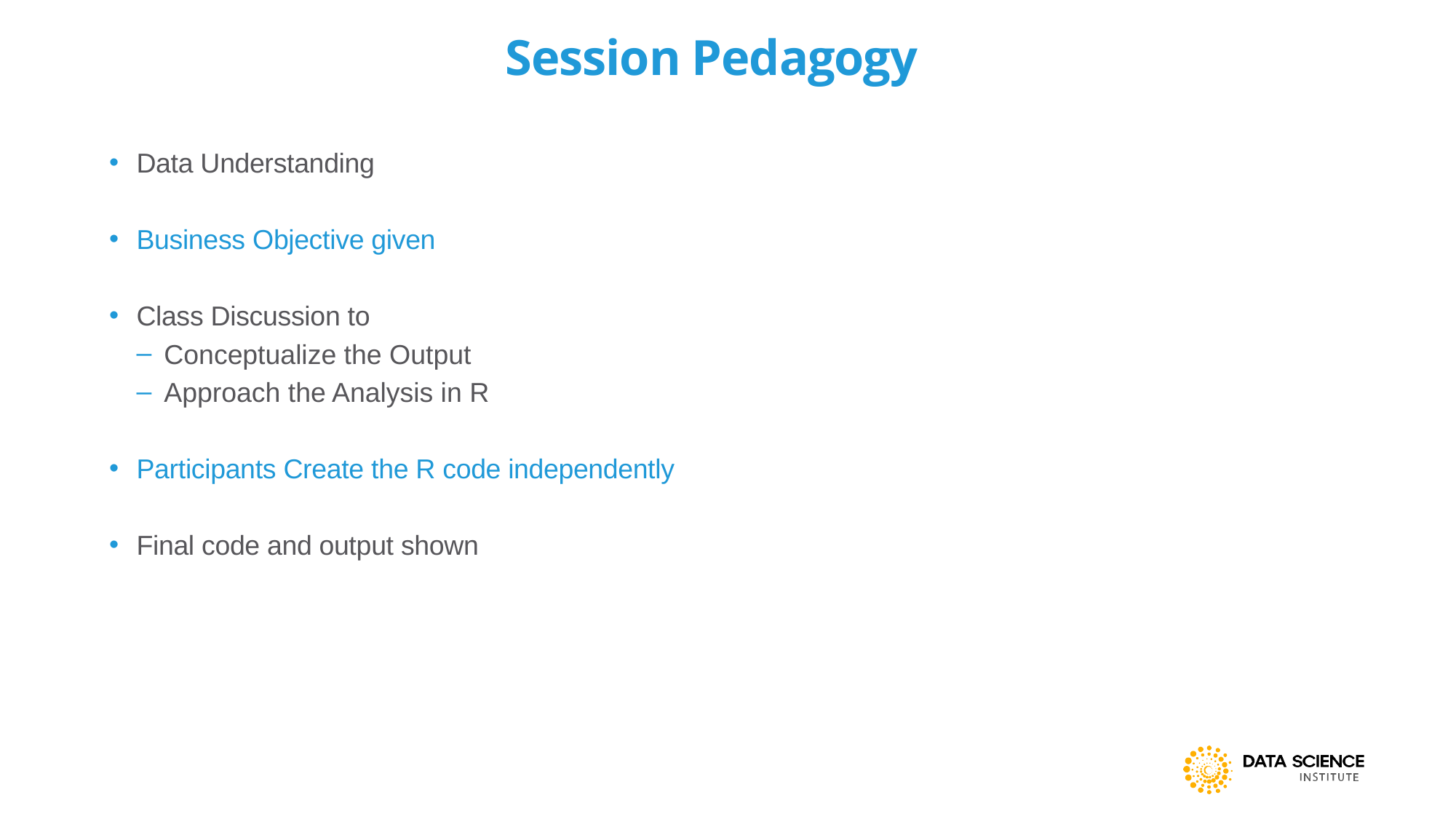

# Session Pedagogy
Data Understanding

Business Objective given

Class Discussion to
Conceptualize the Output
Approach the Analysis in R

Participants Create the R code independently

Final code and output shown